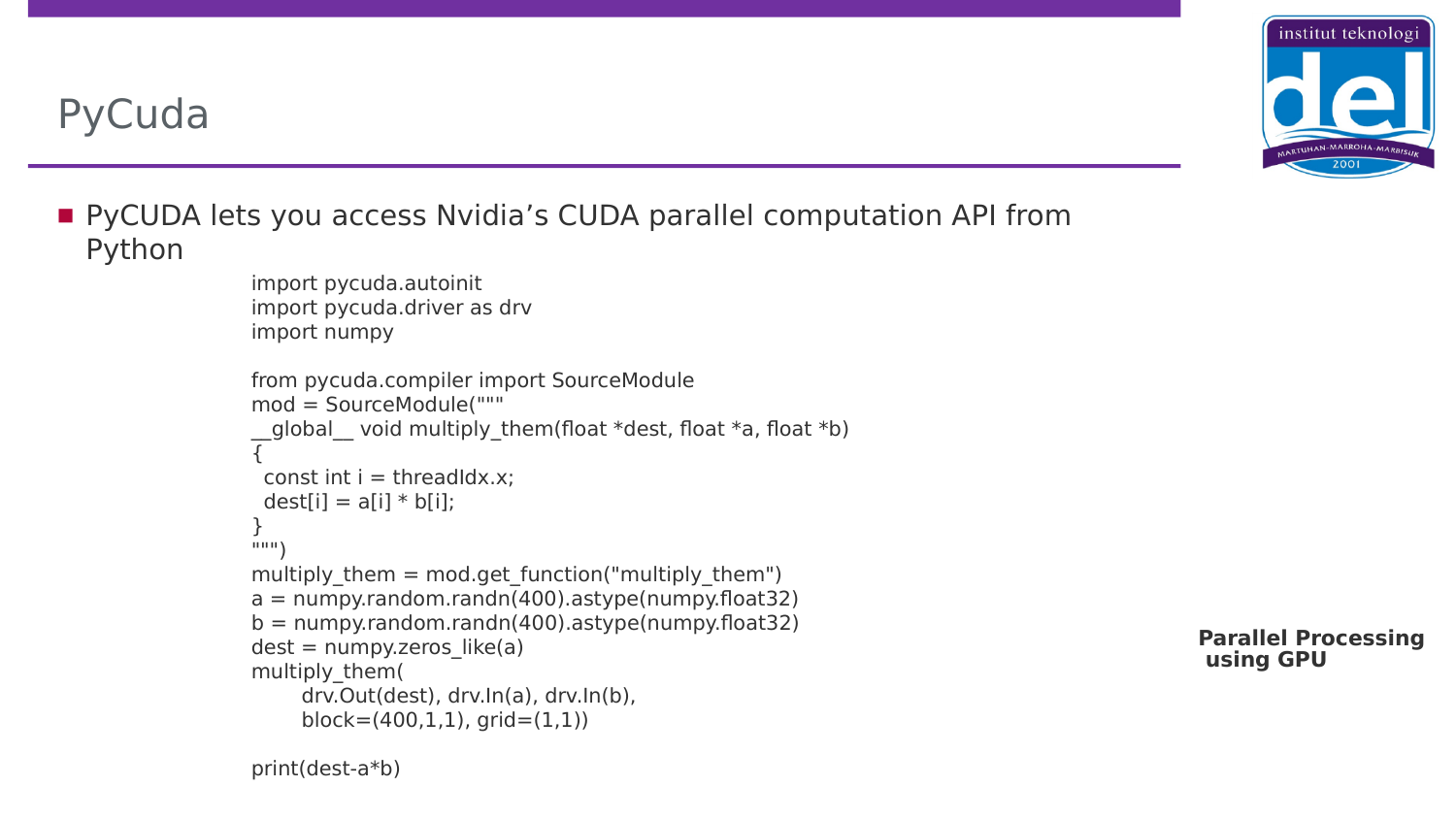

# PyCuda
PyCUDA lets you access Nvidia’s CUDA parallel computation API from Python

import pycuda.autoinit
import pycuda.driver as drv
import numpy

from pycuda.compiler import SourceModule
mod = SourceModule("""
__global__ void multiply_them(float *dest, float *a, float *b)
{
  const int i = threadIdx.x;
  dest[i] = a[i] * b[i];
}
""")
multiply_them = mod.get_function("multiply_them")
a = numpy.random.randn(400).astype(numpy.float32)
b = numpy.random.randn(400).astype(numpy.float32)
dest = numpy.zeros_like(a)
multiply_them(
        drv.Out(dest), drv.In(a), drv.In(b),
        block=(400,1,1), grid=(1,1))

print(dest-a*b)
Parallel Processing using GPU